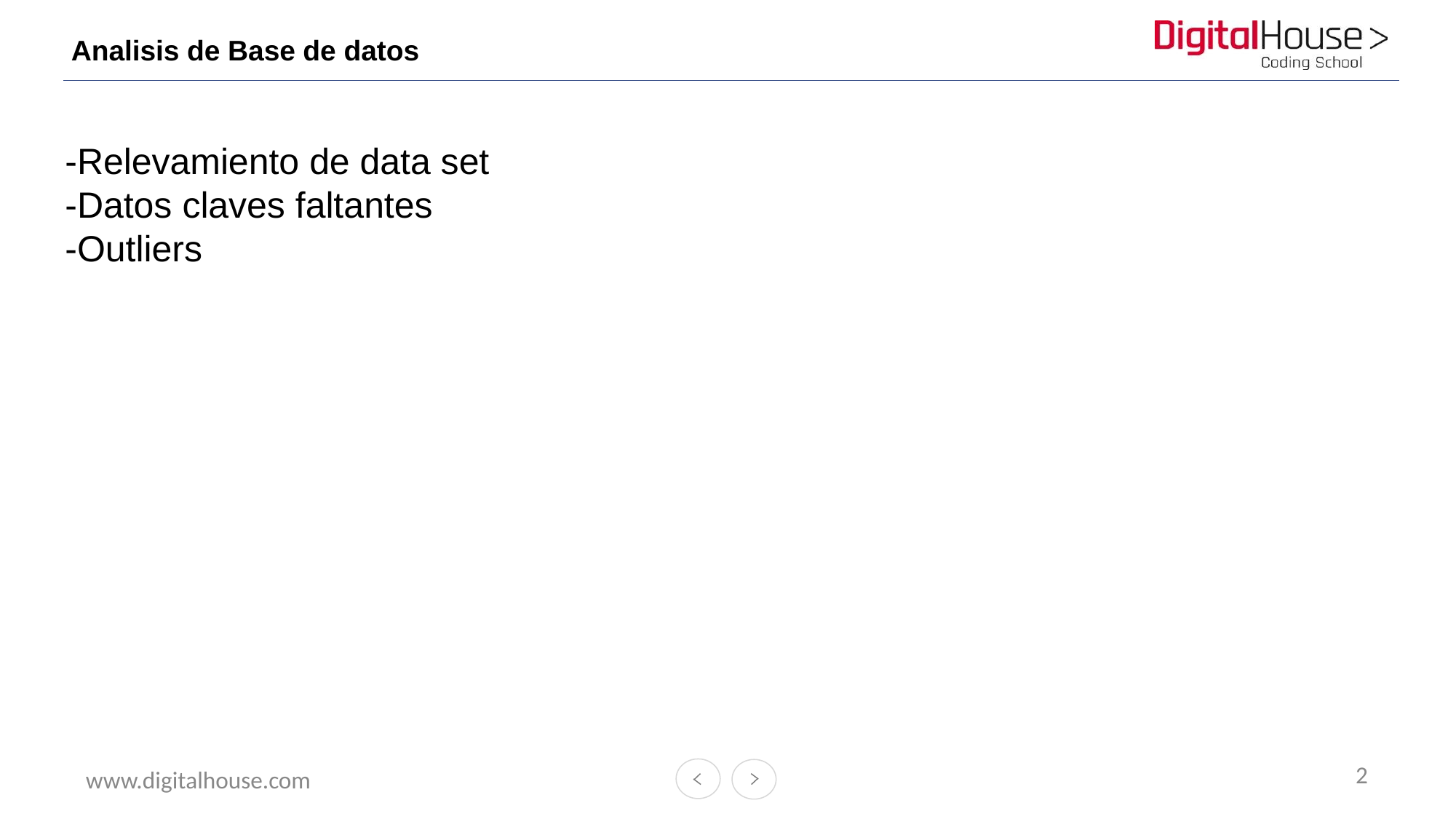

# Analisis de Base de datos
-Relevamiento de data set
-Datos claves faltantes
-Outliers

2